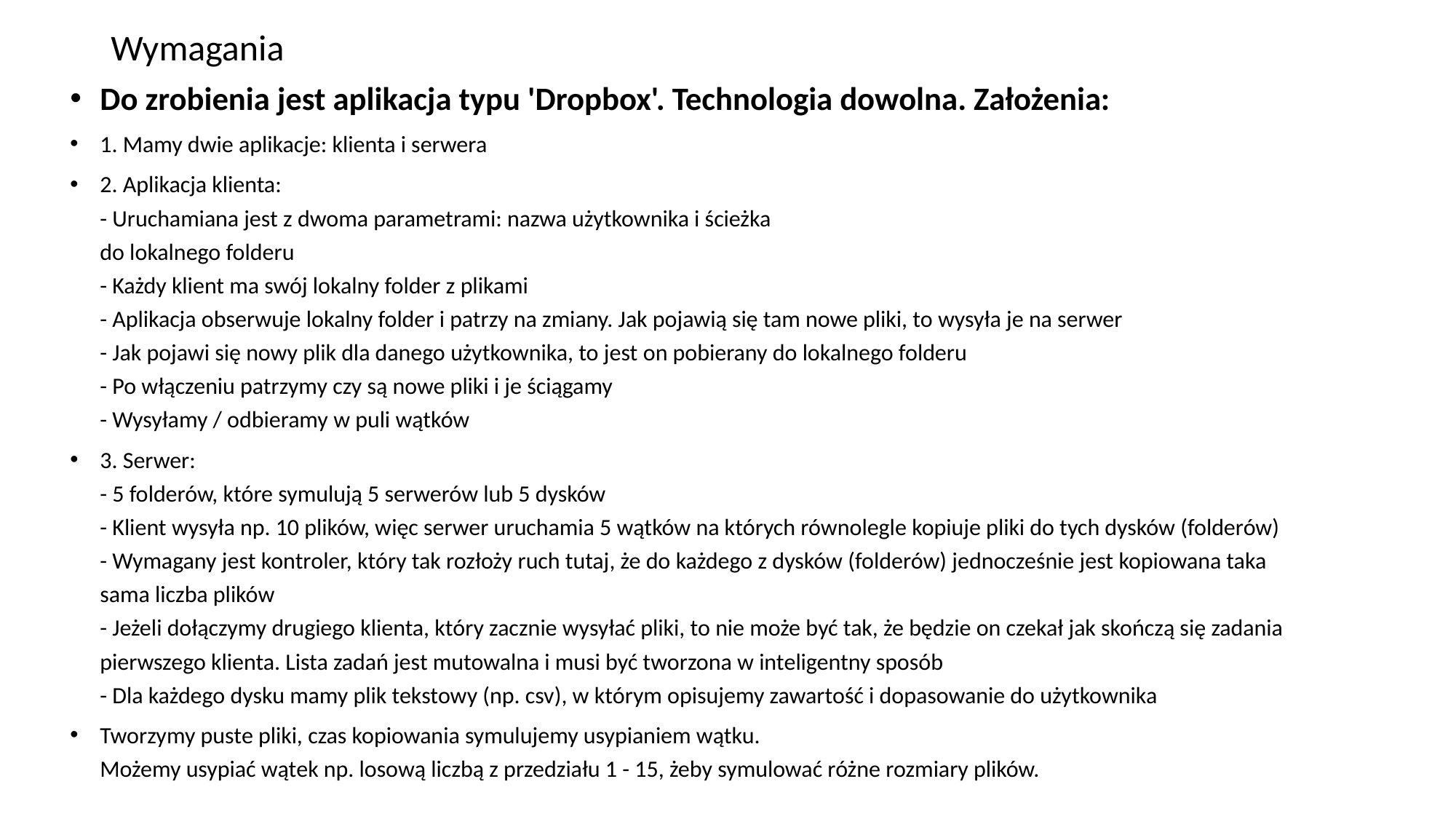

# Wymagania
Do zrobienia jest aplikacja typu 'Dropbox'. Technologia dowolna. Założenia:
1. Mamy dwie aplikacje: klienta i serwera
2. Aplikacja klienta:
- Uruchamiana jest z dwoma parametrami: nazwa użytkownika i ścieżka
do lokalnego folderu
- Każdy klient ma swój lokalny folder z plikami
- Aplikacja obserwuje lokalny folder i patrzy na zmiany. Jak pojawią się tam nowe pliki, to wysyła je na serwer
- Jak pojawi się nowy plik dla danego użytkownika, to jest on pobierany do lokalnego folderu
- Po włączeniu patrzymy czy są nowe pliki i je ściągamy
- Wysyłamy / odbieramy w puli wątków
3. Serwer:
- 5 folderów, które symulują 5 serwerów lub 5 dysków
- Klient wysyła np. 10 plików, więc serwer uruchamia 5 wątków na których równolegle kopiuje pliki do tych dysków (folderów)
- Wymagany jest kontroler, który tak rozłoży ruch tutaj, że do każdego z dysków (folderów) jednocześnie jest kopiowana taka sama liczba plików
- Jeżeli dołączymy drugiego klienta, który zacznie wysyłać pliki, to nie może być tak, że będzie on czekał jak skończą się zadania
pierwszego klienta. Lista zadań jest mutowalna i musi być tworzona w inteligentny sposób
- Dla każdego dysku mamy plik tekstowy (np. csv), w którym opisujemy zawartość i dopasowanie do użytkownika
Tworzymy puste pliki, czas kopiowania symulujemy usypianiem wątku.
Możemy usypiać wątek np. losową liczbą z przedziału 1 - 15, żeby symulować różne rozmiary plików.